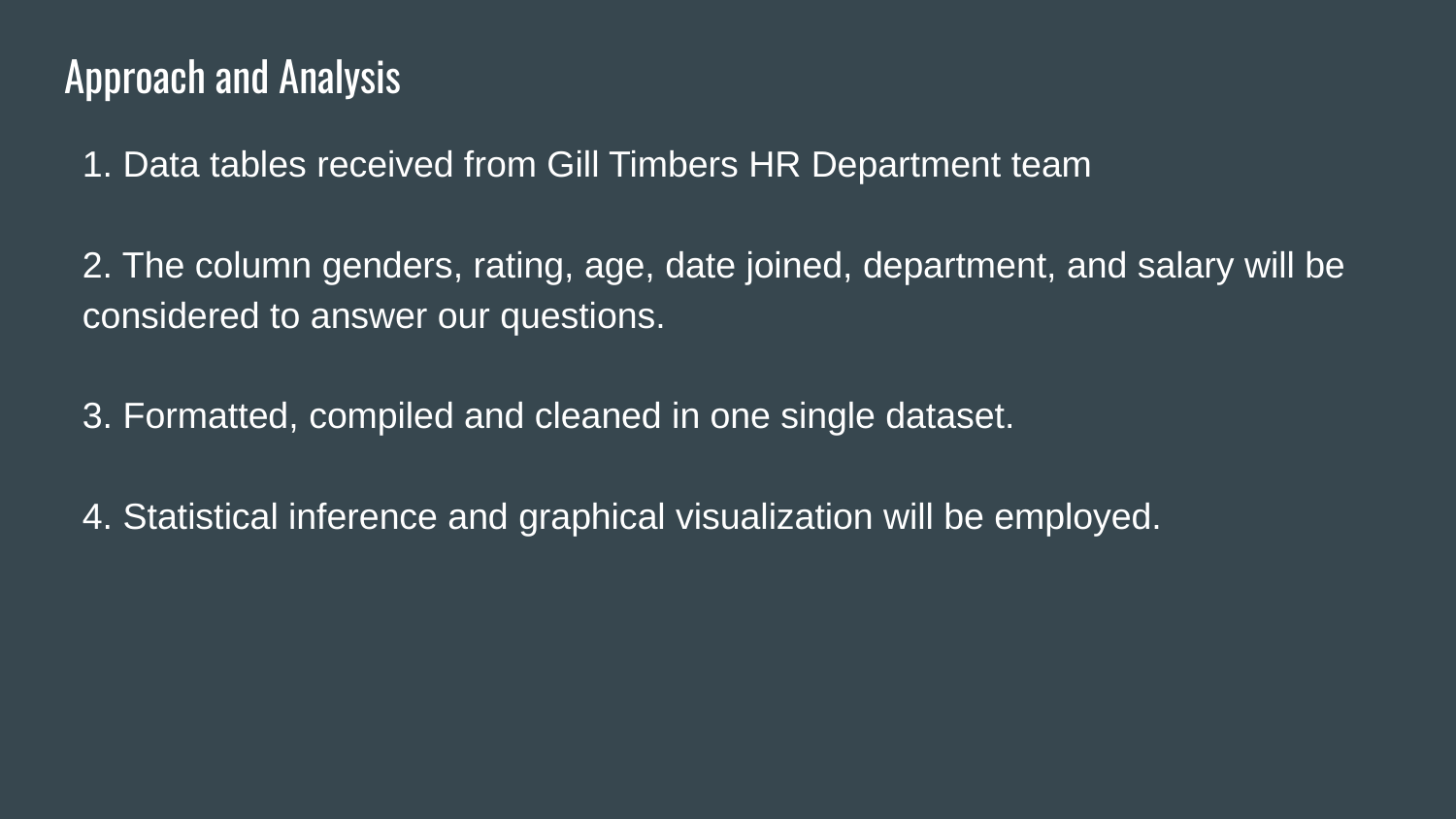

# Approach and Analysis
1. Data tables received from Gill Timbers HR Department team

2. The column genders, rating, age, date joined, department, and salary will be considered to answer our questions.

3. Formatted, compiled and cleaned in one single dataset.

4. Statistical inference and graphical visualization will be employed.